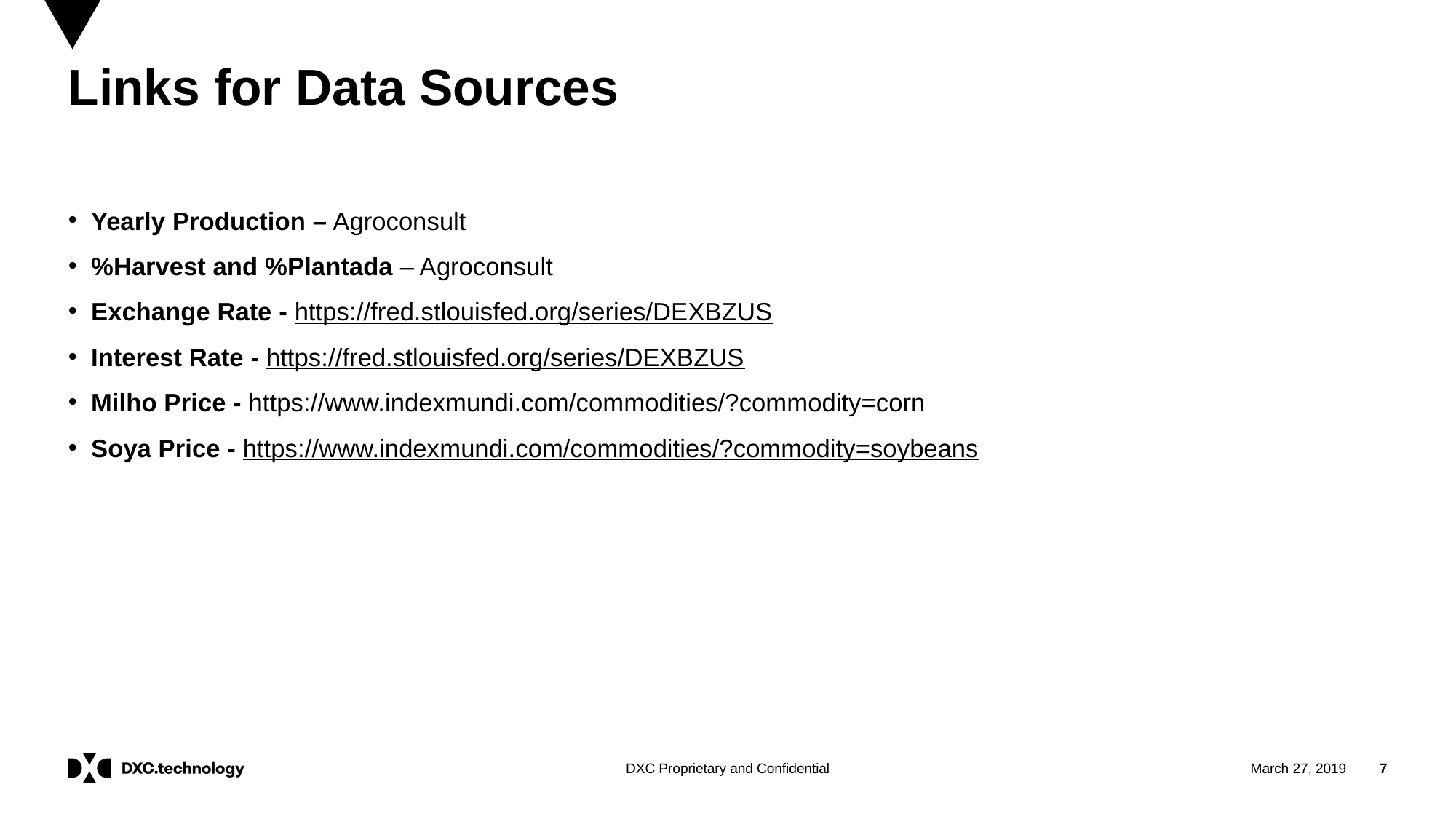

# Links for Data Sources
Yearly Production – Agroconsult
%Harvest and %Plantada – Agroconsult
Exchange Rate - https://fred.stlouisfed.org/series/DEXBZUS
Interest Rate - https://fred.stlouisfed.org/series/DEXBZUS
Milho Price - https://www.indexmundi.com/commodities/?commodity=corn
Soya Price - https://www.indexmundi.com/commodities/?commodity=soybeans